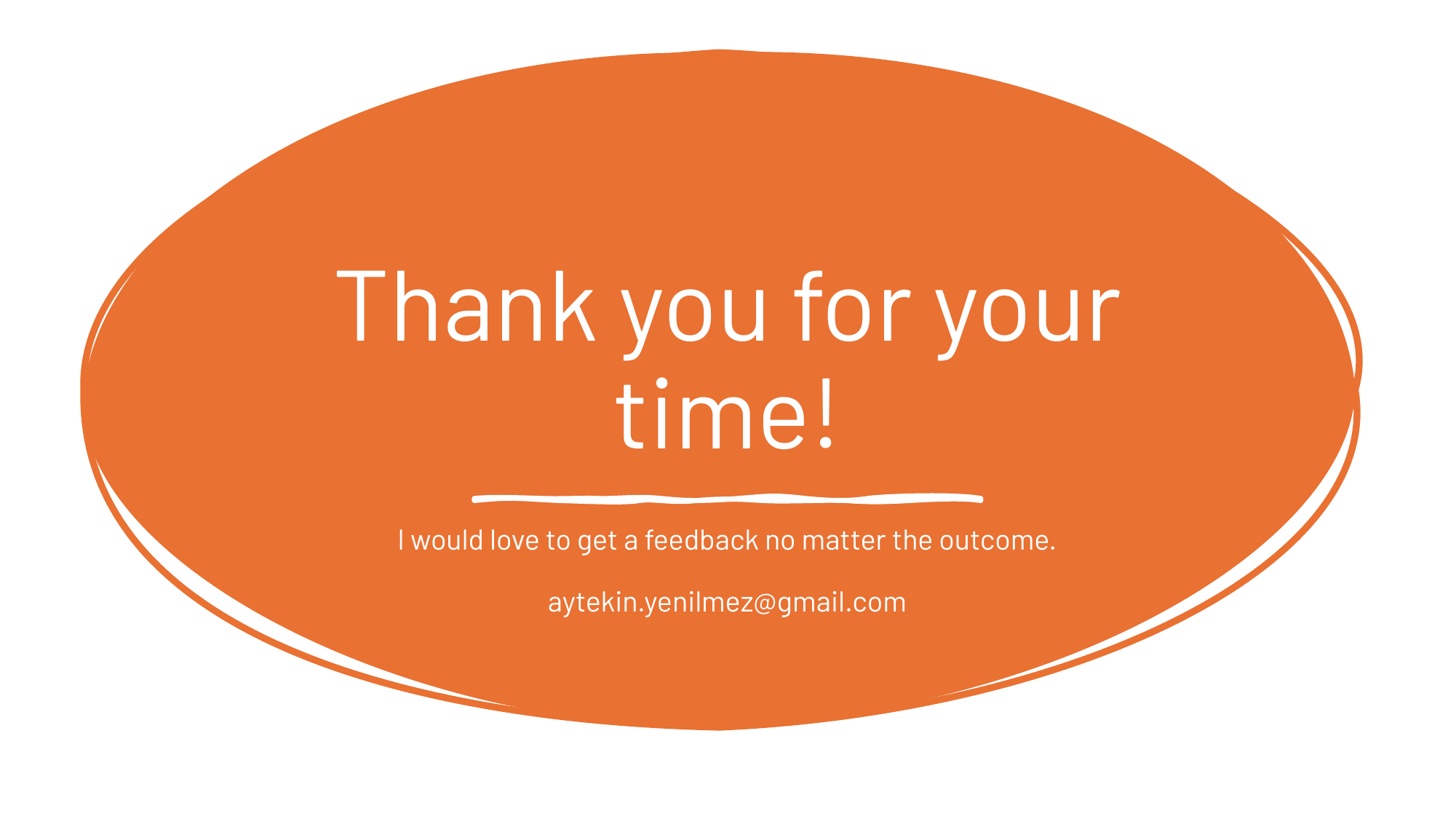

# Thank you for your time!

I would love to get a feedback no matter the outcome.
aytekin.yenilmez@gmail.com